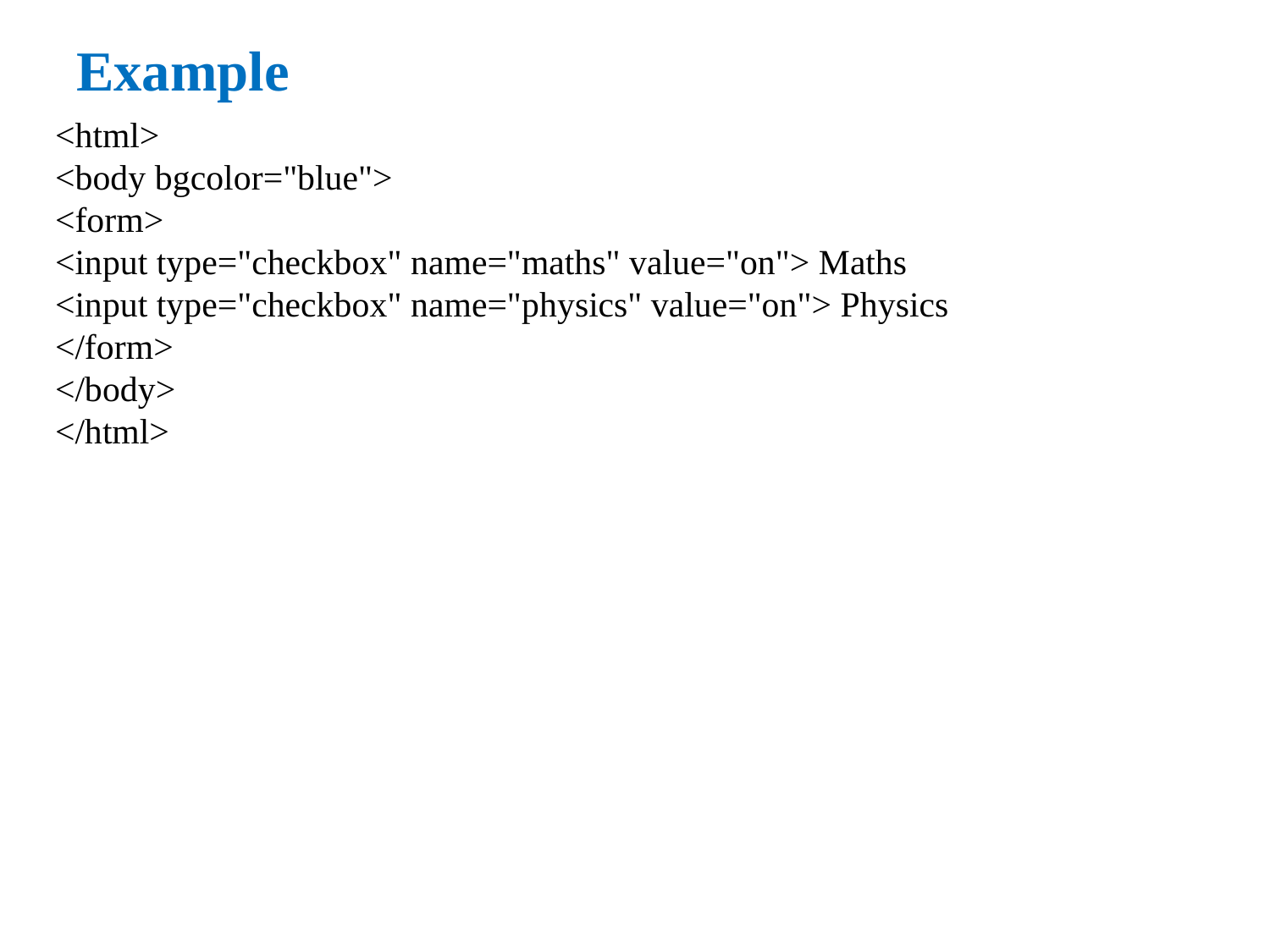

# Example
<html>
<body bgcolor="blue">
<form>
<input type="checkbox" name="maths" value="on"> Maths
<input type="checkbox" name="physics" value="on"> Physics
</form>
</body>
</html>